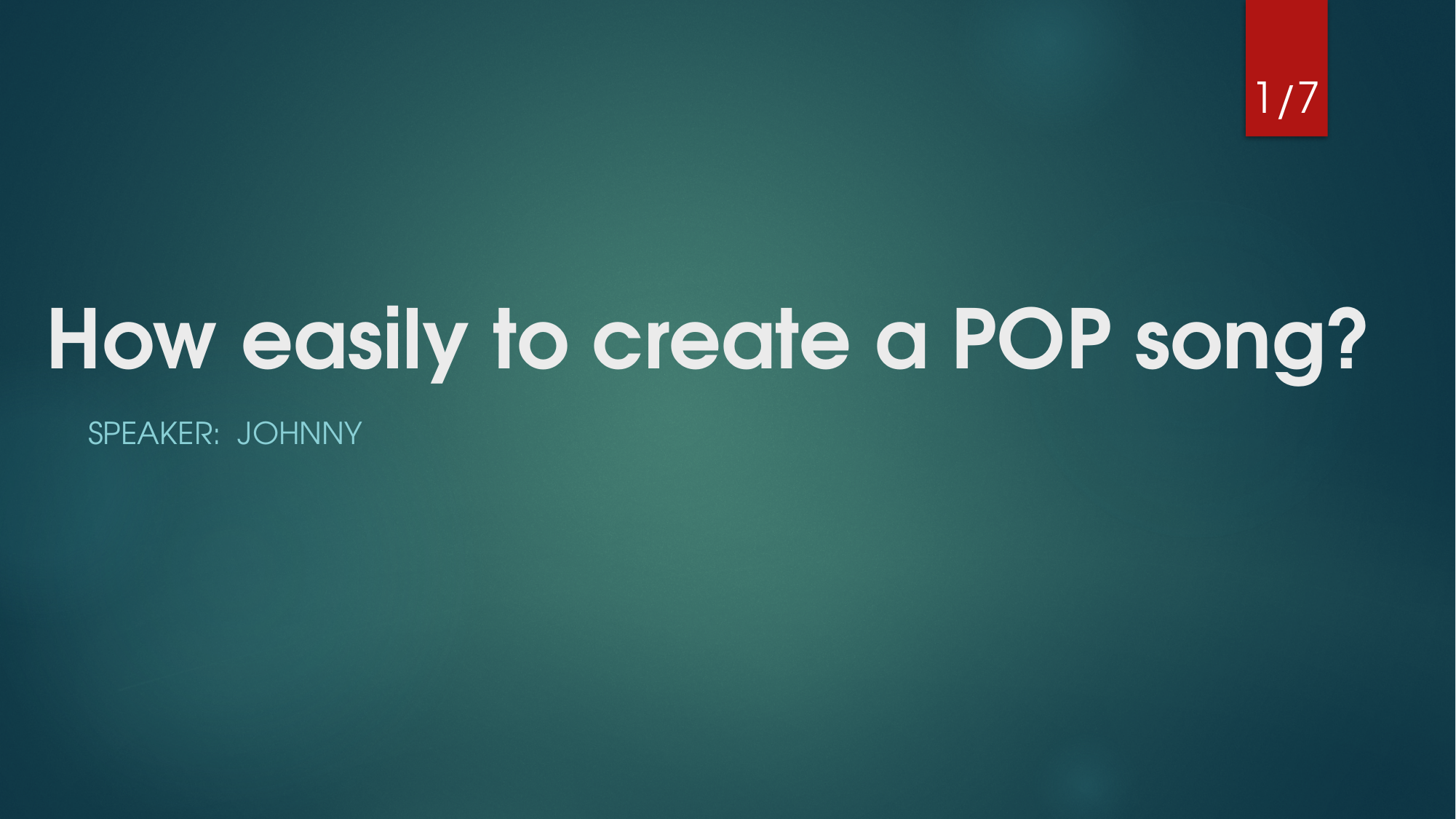

1/7
# How easily to create a POP song?
Speaker:  Johnny